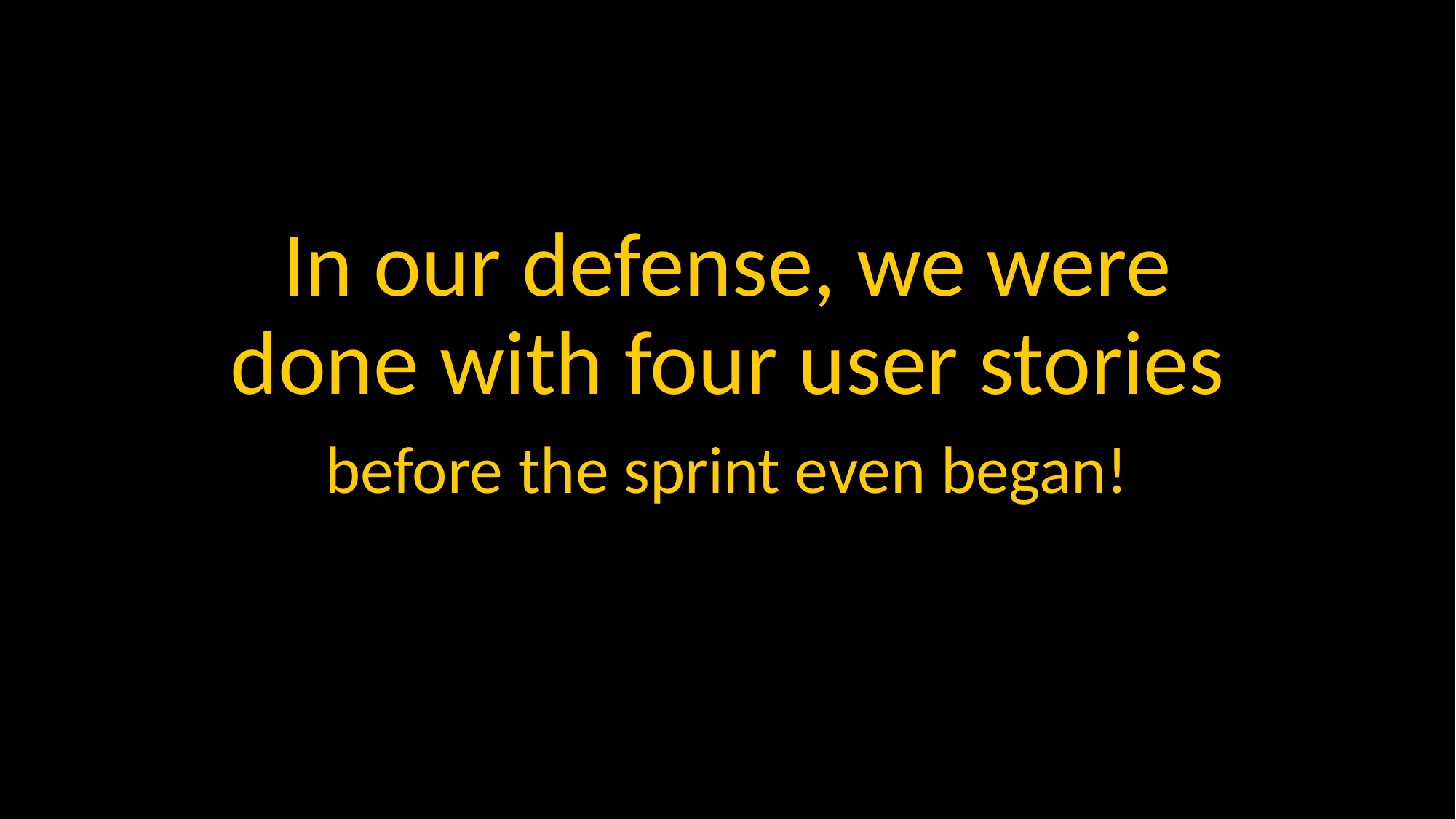

# In our defense, we were done with four user stories
before the sprint even began!